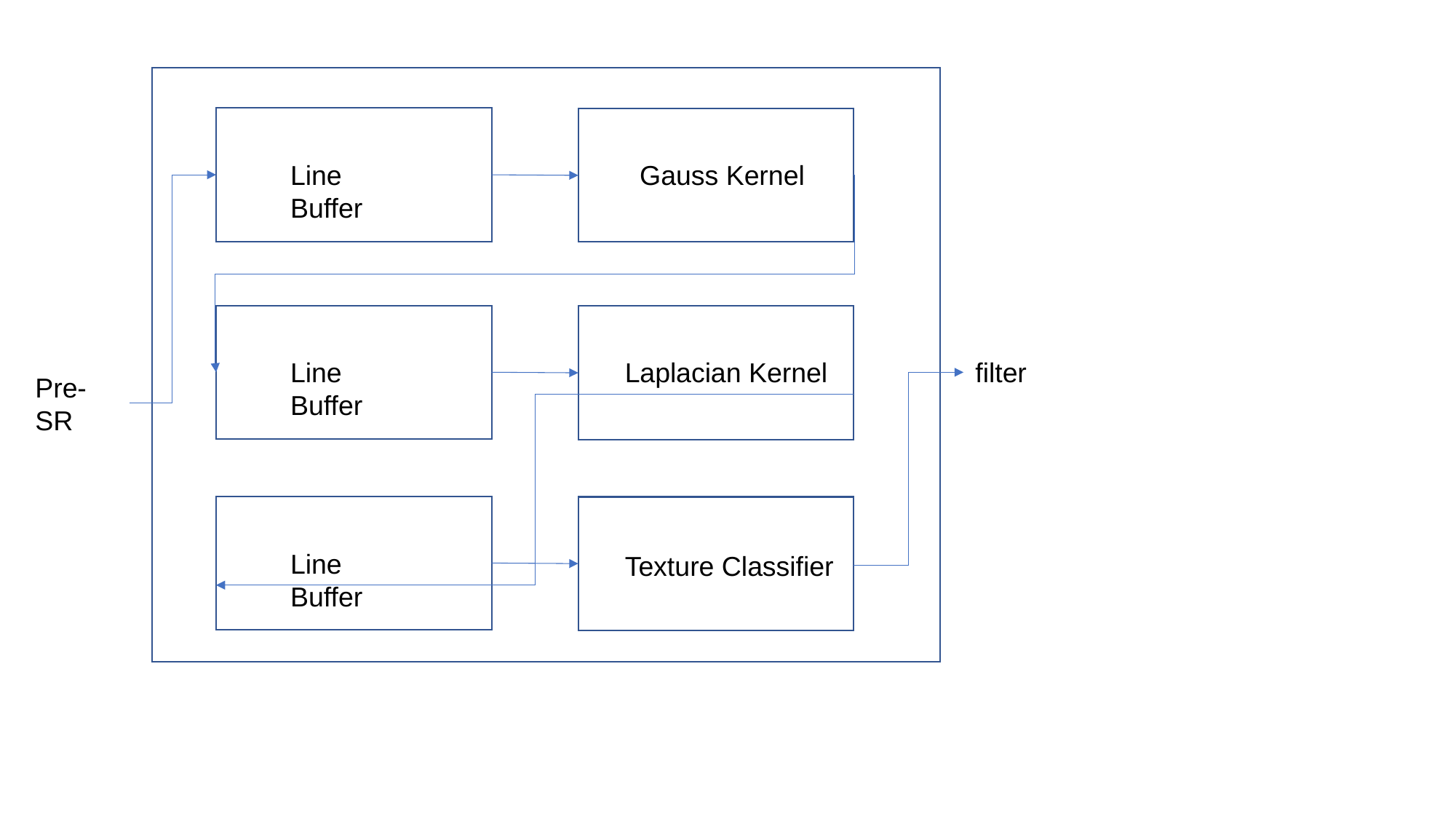

Line Buffer
Gauss Kernel

Line Buffer
Laplacian Kernel
filter
Pre-SR

Line Buffer
Texture Classifier